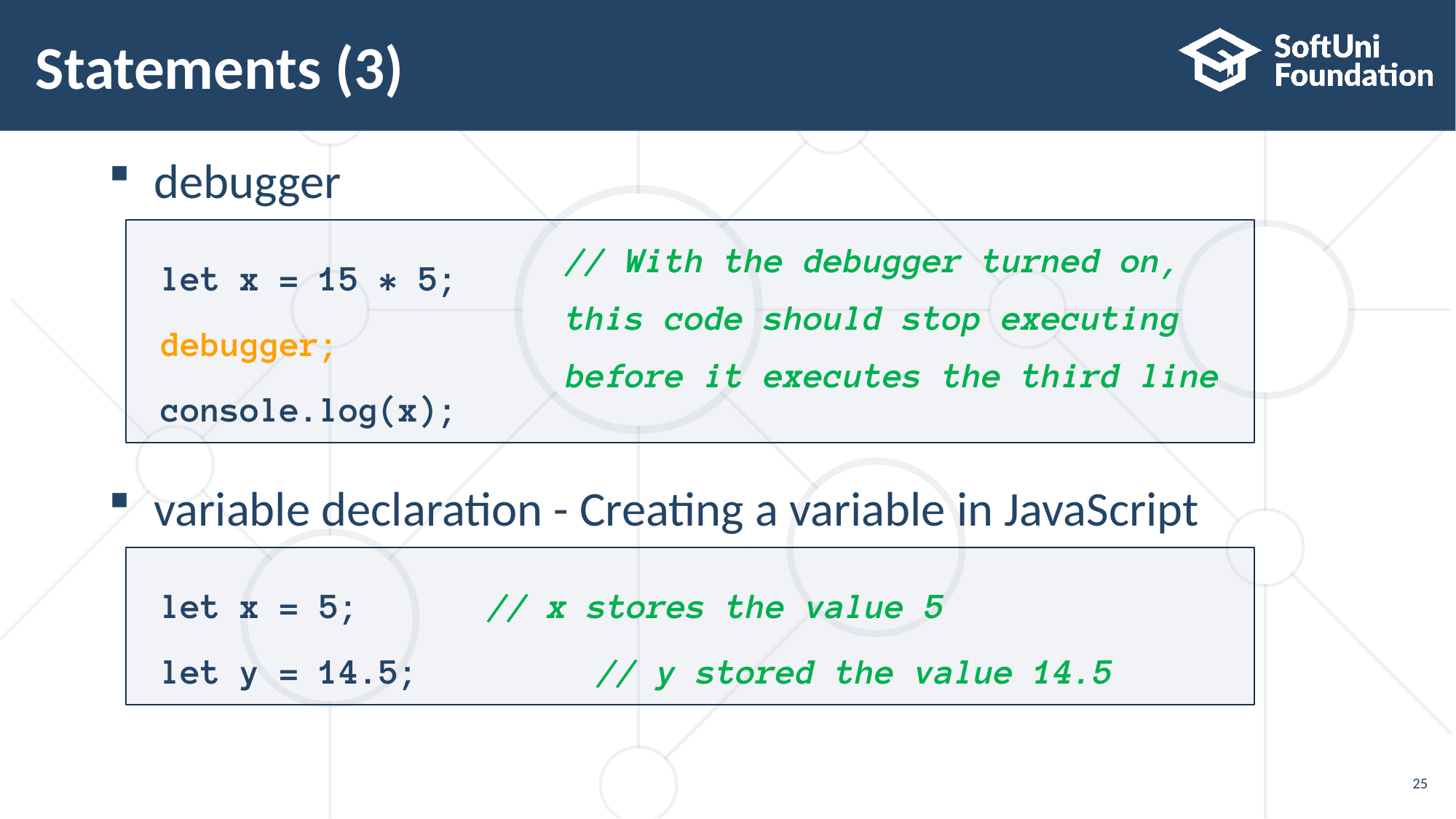

# Statements (3)
debugger

variable declaration - Creating a variable in JavaScript

let x = 15 * 5;
debugger;
console.log(x);
// With the debugger turned on,
this code should stop executing
before it executes the third line
let x = 5;		// x stores the value 5
let y = 14.5;		// y stored the value 14.5
25